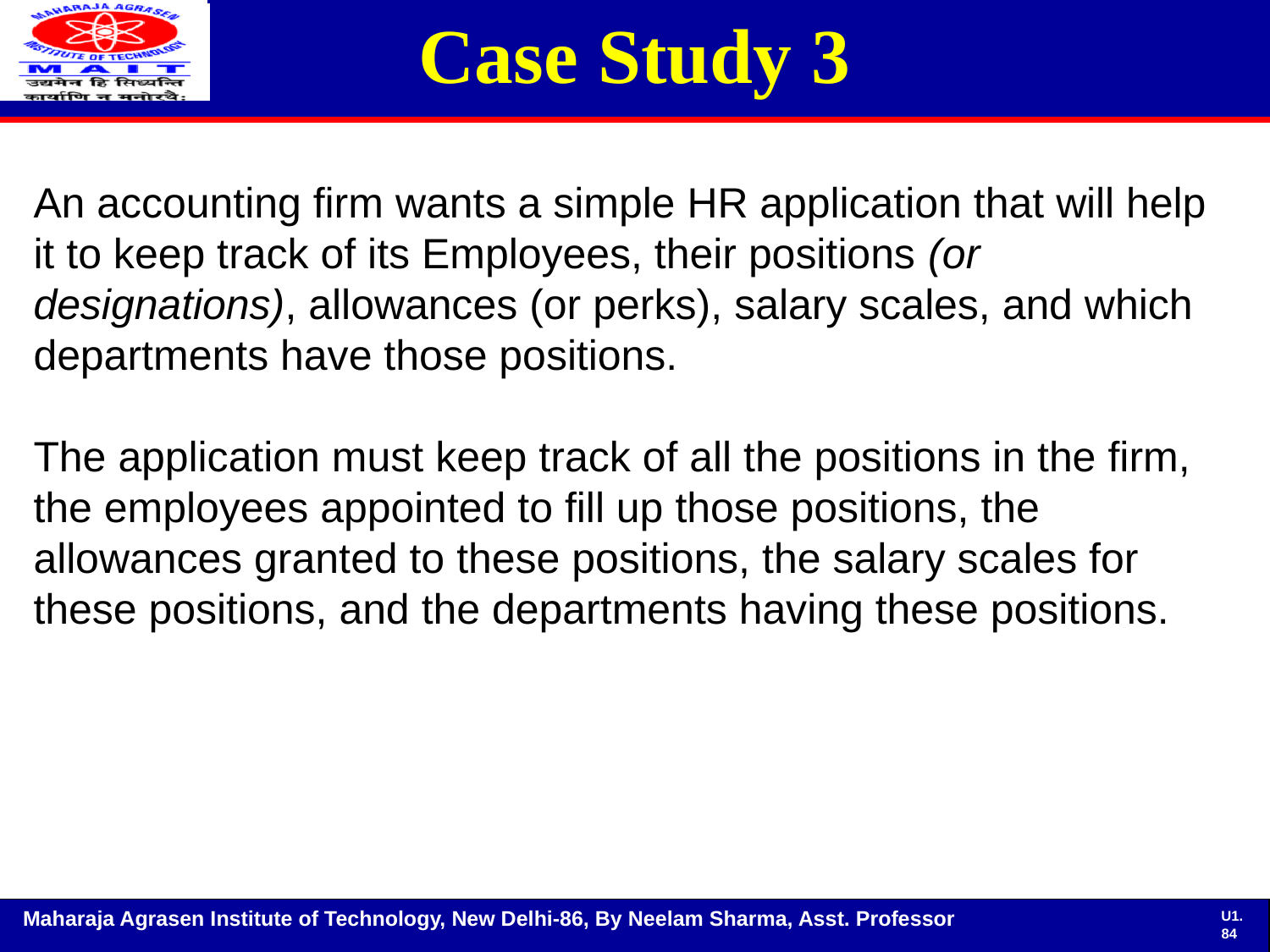

# Case Study 3
An accounting firm wants a simple HR application that will help it to keep track of its Employees, their positions (or designations), allowances (or perks), salary scales, and which departments have those positions.
The application must keep track of all the positions in the firm, the employees appointed to fill up those positions, the allowances granted to these positions, the salary scales for these positions, and the departments having these positions.